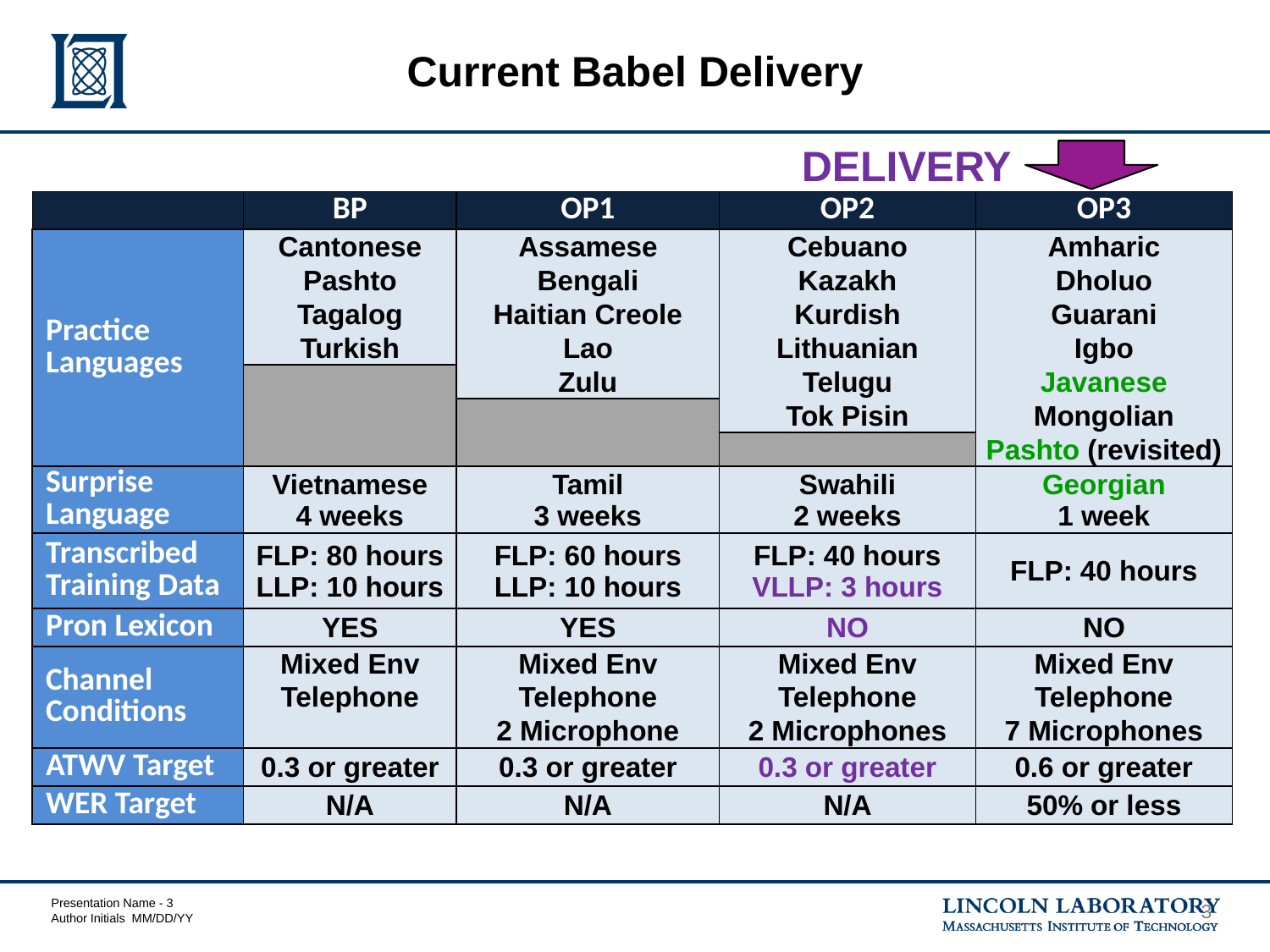

# Current Babel Delivery
DELIVERY

|  | BP | OP1 | OP2 | OP3 |
| --- | --- | --- | --- | --- |
| Practice Languages | Cantonese | Assamese | Cebuano | Amharic |
|  | Pashto | Bengali | Kazakh | Dholuo |
|  | Tagalog | Haitian Creole | Kurdish | Guarani |
|  | Turkish | Lao | Lithuanian | Igbo |
|  |  | Zulu | Telugu | Javanese |
|  |  |  | Tok Pisin | Mongolian |
|  |  |  |  | Pashto (revisited) |
| Surprise Language | Vietnamese 4 weeks | Tamil 3 weeks | Swahili 2 weeks | Georgian 1 week |
| Transcribed Training Data | FLP: 80 hours LLP: 10 hours | FLP: 60 hours LLP: 10 hours | FLP: 40 hours VLLP: 3 hours | FLP: 40 hours |
| Pron Lexicon | YES | YES | NO | NO |
| Channel Conditions | Mixed Env | Mixed Env | Mixed Env | Mixed Env |
|  | Telephone | Telephone | Telephone | Telephone |
|  |  | 2 Microphone | 2 Microphones | 7 Microphones |
| ATWV Target | 0.3 or greater | 0.3 or greater | 0.3 or greater | 0.6 or greater |
| WER Target | N/A | N/A | N/A | 50% or less |
3